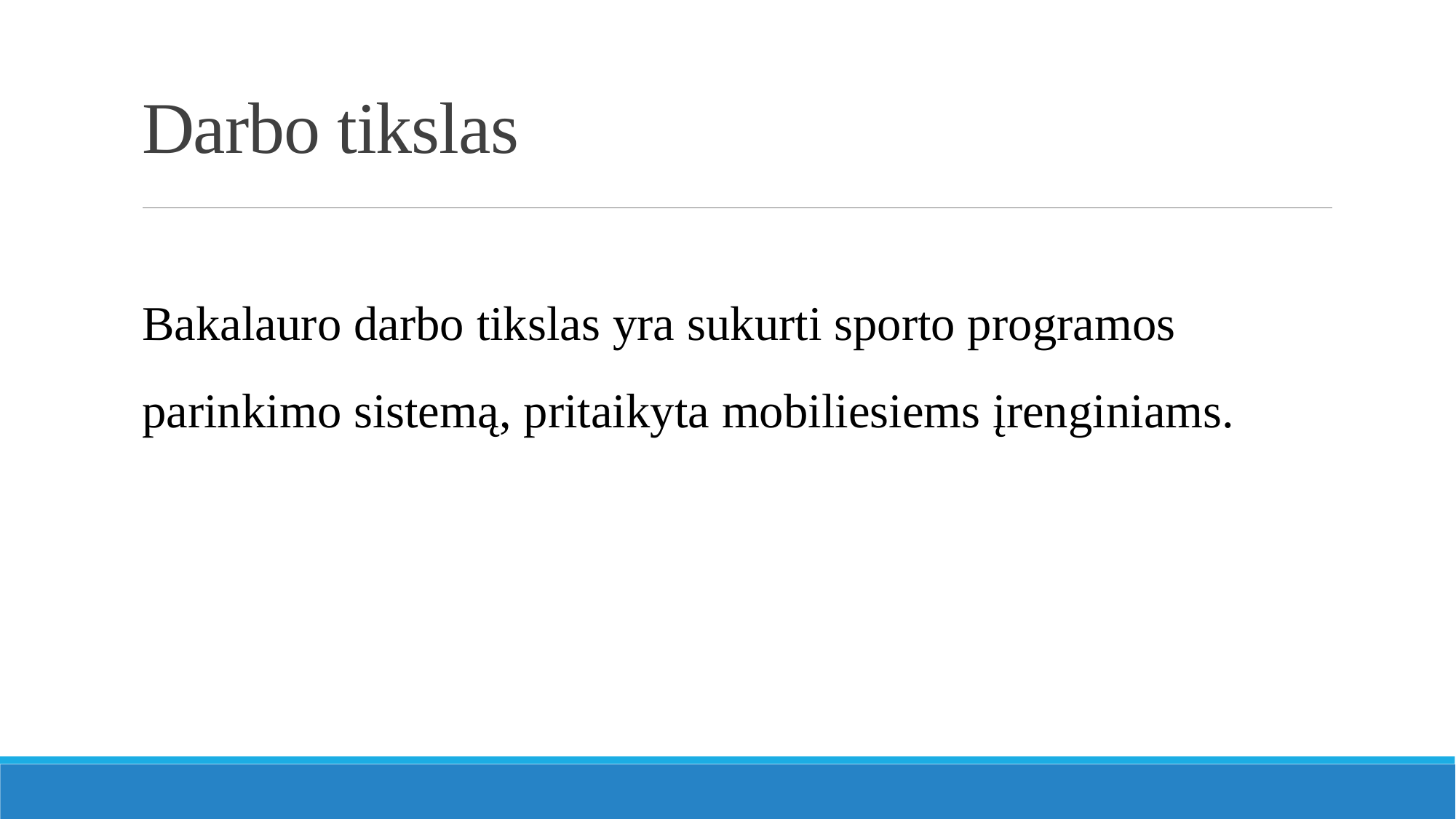

# Darbo tikslas
Bakalauro darbo tikslas yra sukurti sporto programos parinkimo sistemą, pritaikyta mobiliesiems įrenginiams.